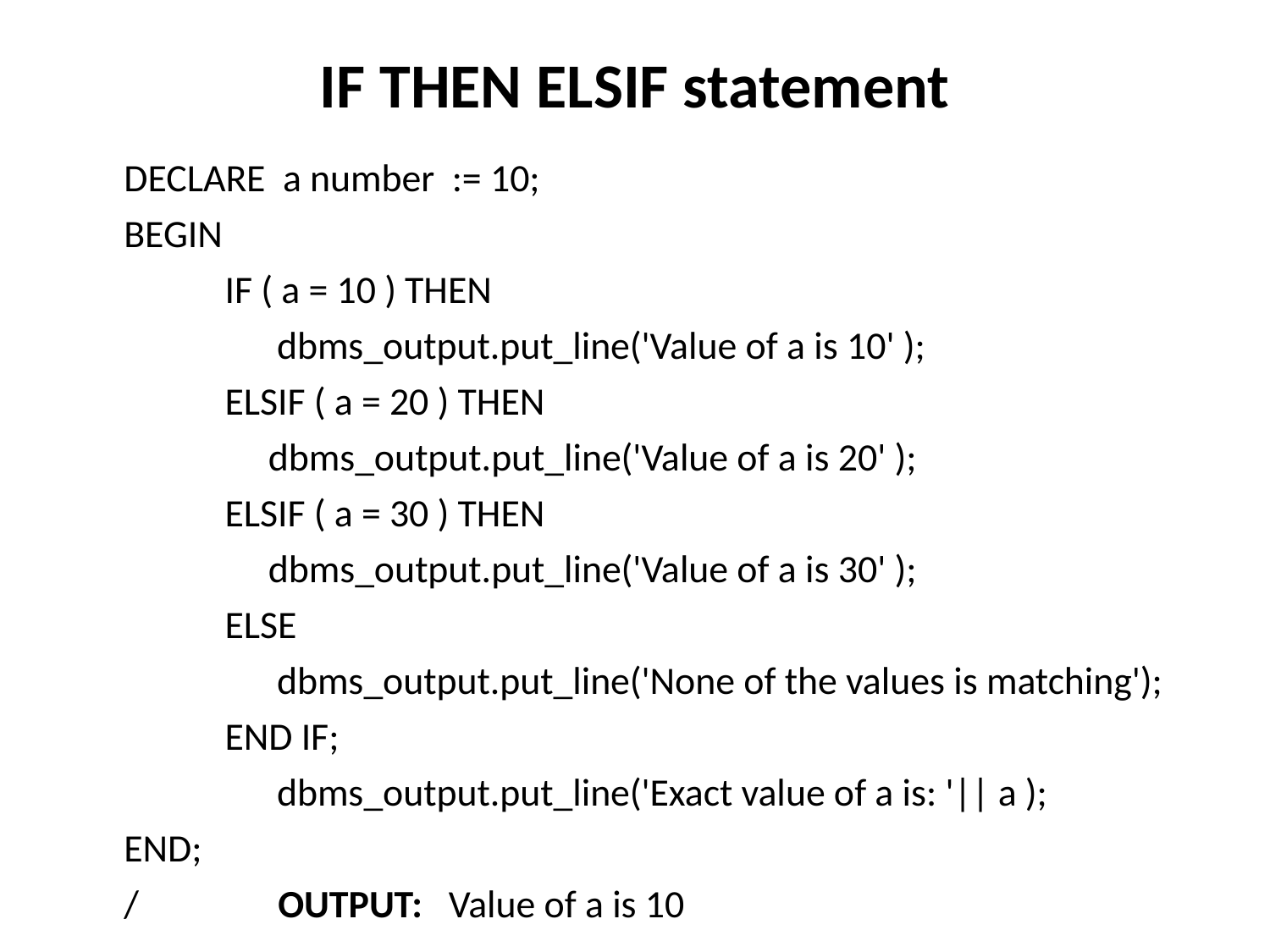

# IF THEN ELSIF statement
DECLARE  a number  := 10;
BEGIN
        IF ( a = 10 ) THEN
              dbms_output.put_line('Value of a is 10' );
        ELSIF ( a = 20 ) THEN
             dbms_output.put_line('Value of a is 20' );
        ELSIF ( a = 30 ) THEN
             dbms_output.put_line('Value of a is 30' );
        ELSE
              dbms_output.put_line('None of the values is matching');
        END IF;
              dbms_output.put_line('Exact value of a is: '|| a );
END;
/                OUTPUT:   Value of a is 10